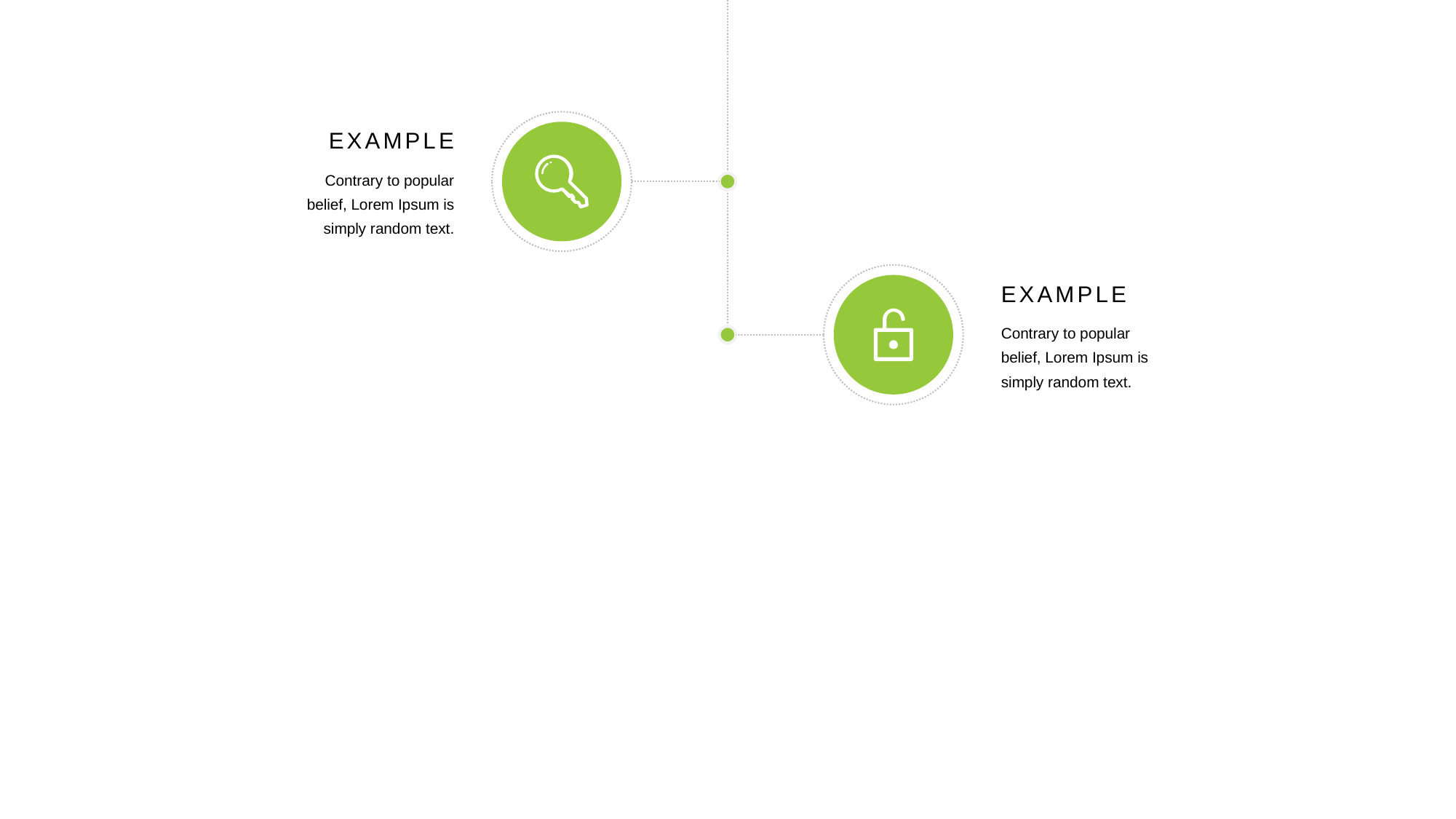

EXAMPLE
Contrary to popular belief, Lorem Ipsum is simply random text.

EXAMPLE
Contrary to popular belief, Lorem Ipsum is simply random text.